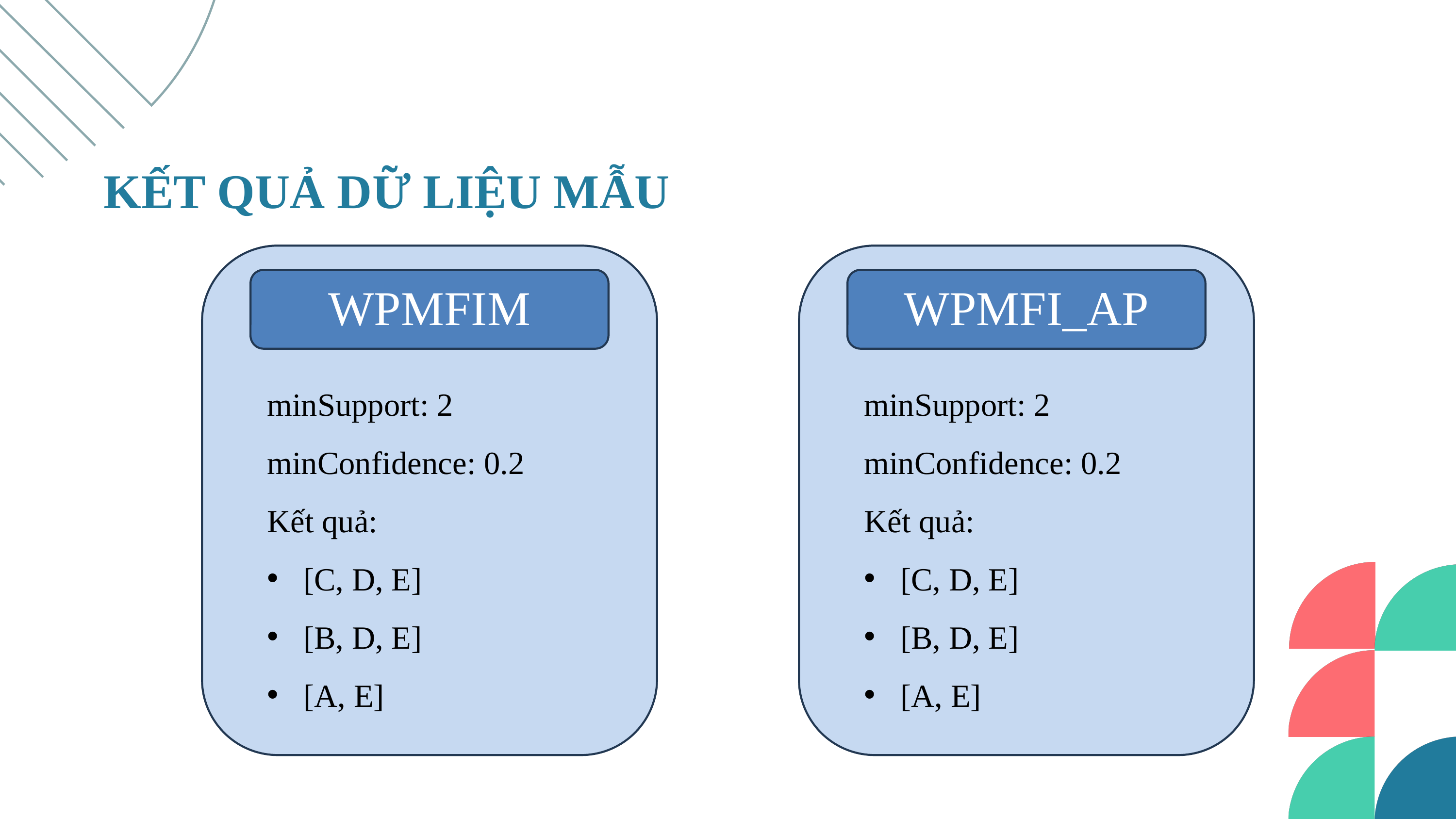

KẾT QUẢ DỮ LIỆU MẪU

WPMFIM
WPMFI_AP
minSupport: 2
minConfidence: 0.2
Kết quả:
[C, D, E]
[B, D, E]
[A, E]
minSupport: 2
minConfidence: 0.2
Kết quả:
[C, D, E]
[B, D, E]
[A, E]